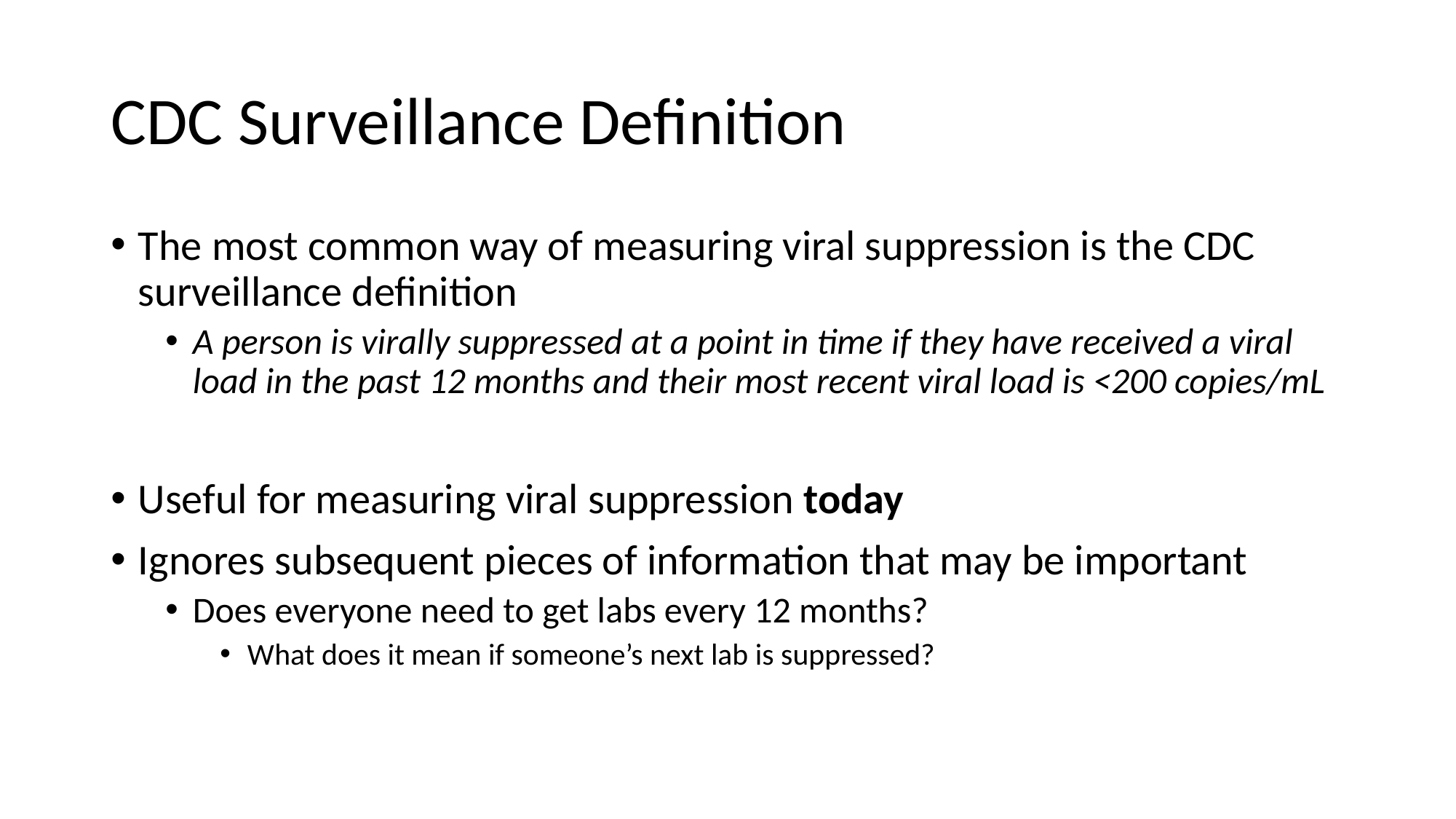

# CDC Surveillance Definition
The most common way of measuring viral suppression is the CDC surveillance definition
A person is virally suppressed at a point in time if they have received a viral load in the past 12 months and their most recent viral load is <200 copies/mL

Useful for measuring viral suppression today
Ignores subsequent pieces of information that may be important
Does everyone need to get labs every 12 months?
What does it mean if someone’s next lab is suppressed?